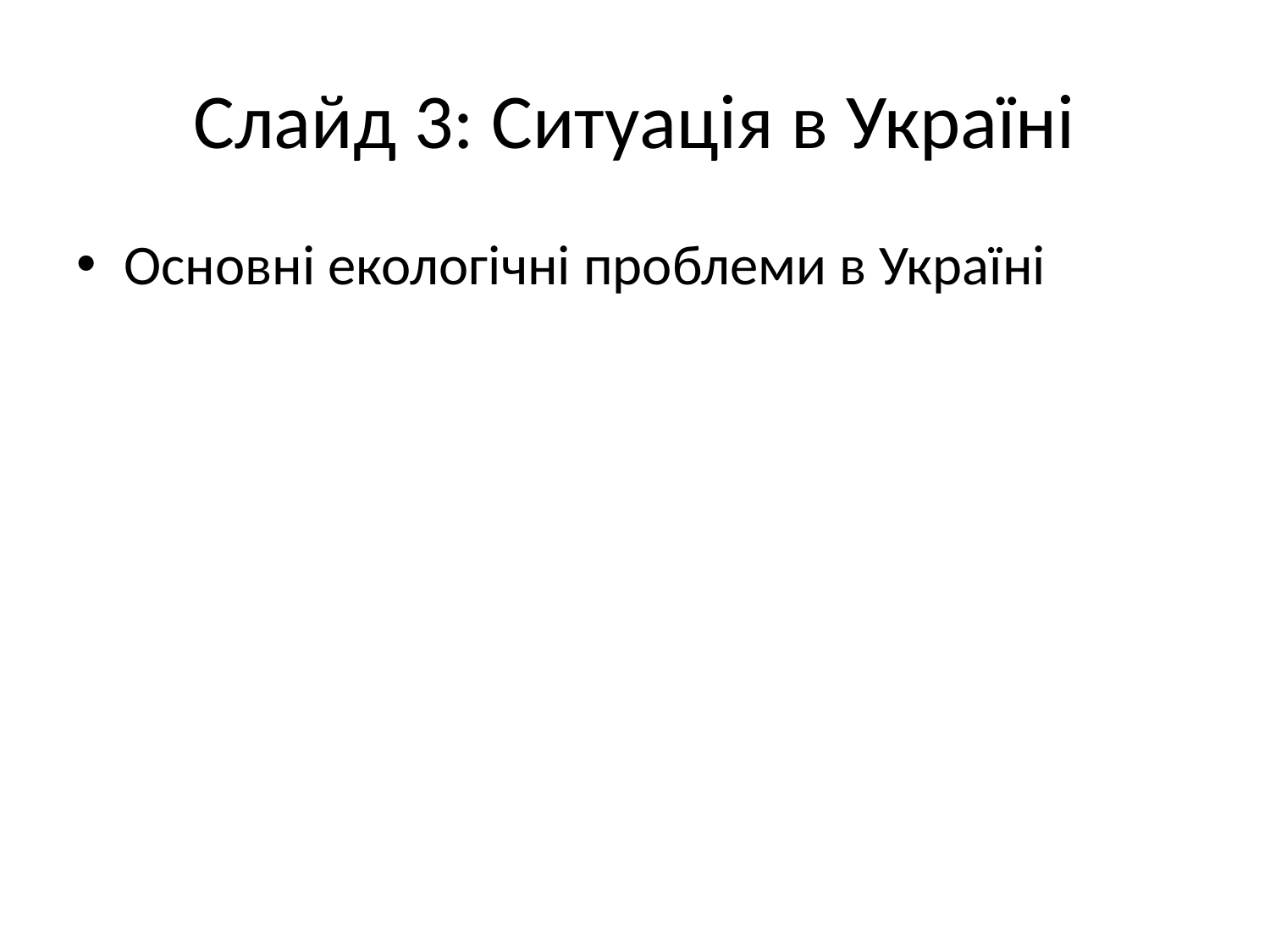

# Слайд 3: Ситуація в Україні
Основні екологічні проблеми в Україні